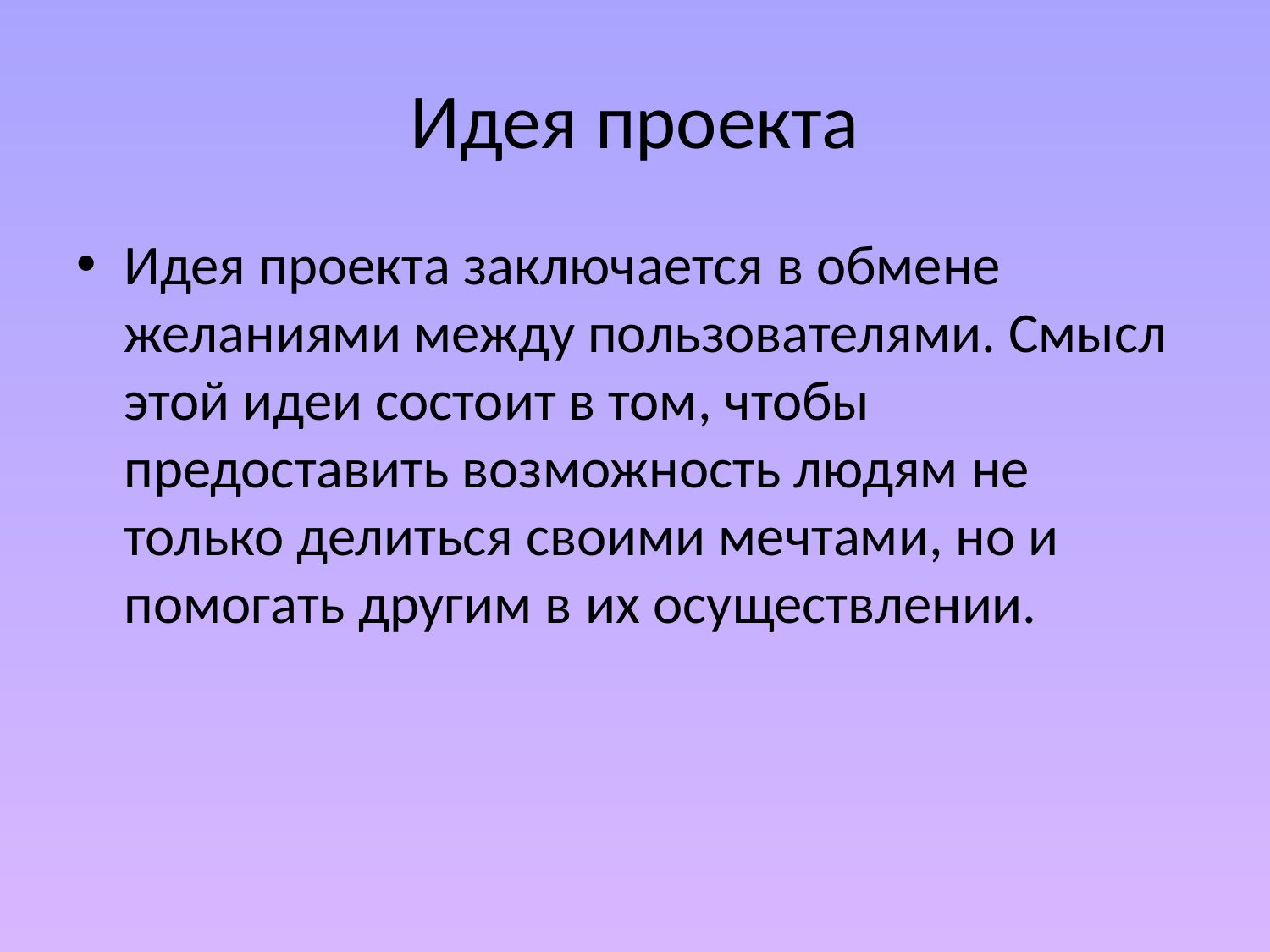

# Идея проекта
Идея проекта заключается в обмене желаниями между пользователями. Смысл этой идеи состоит в том, чтобы предоставить возможность людям не только делиться своими мечтами, но и помогать другим в их осуществлении.